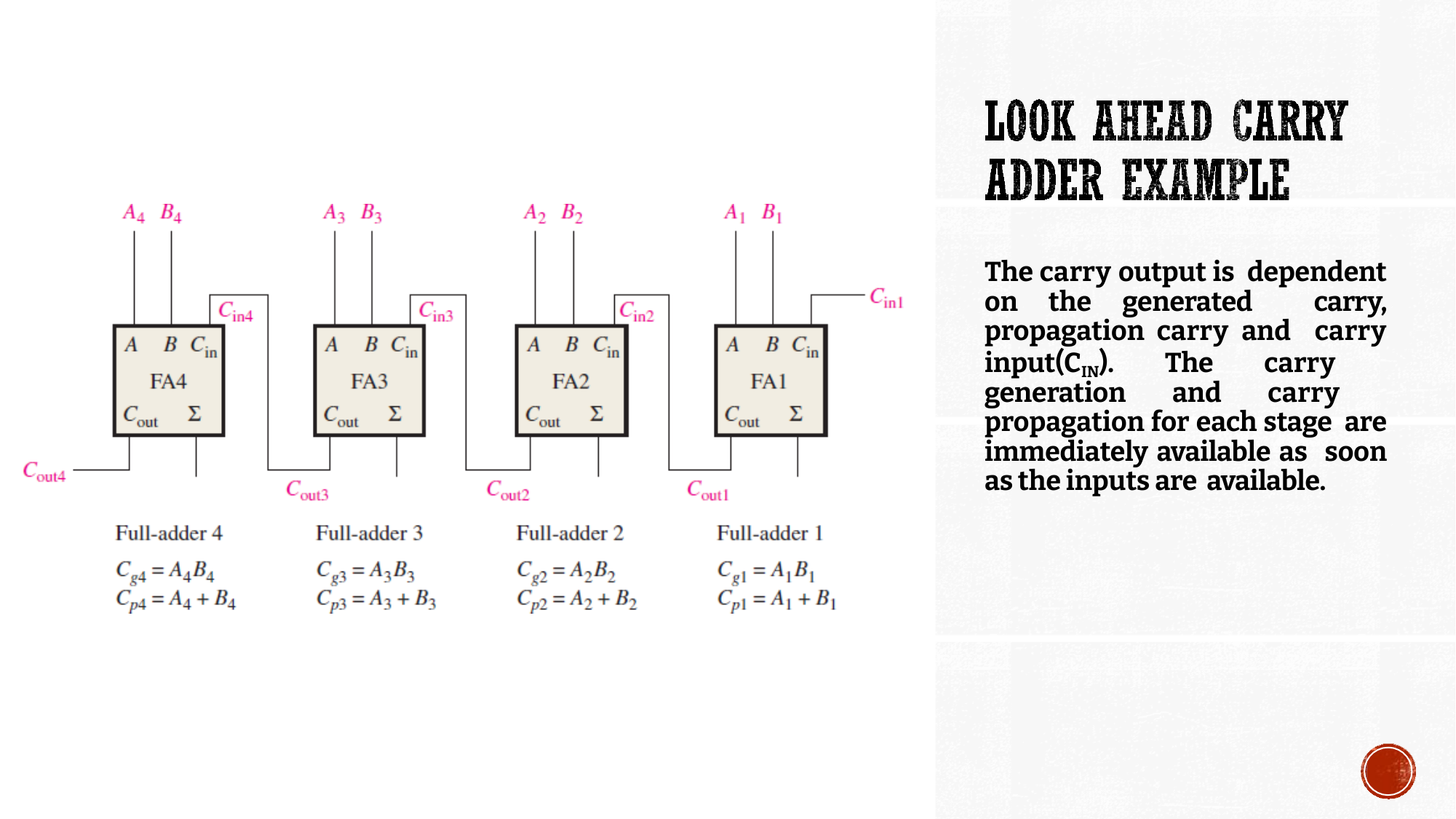

The carry output is  dependent on the generated  carry, propagation carry and  carry input(CIN). The carry  generation and carry  propagation for each stage  are immediately available as  soon as the inputs are  available.